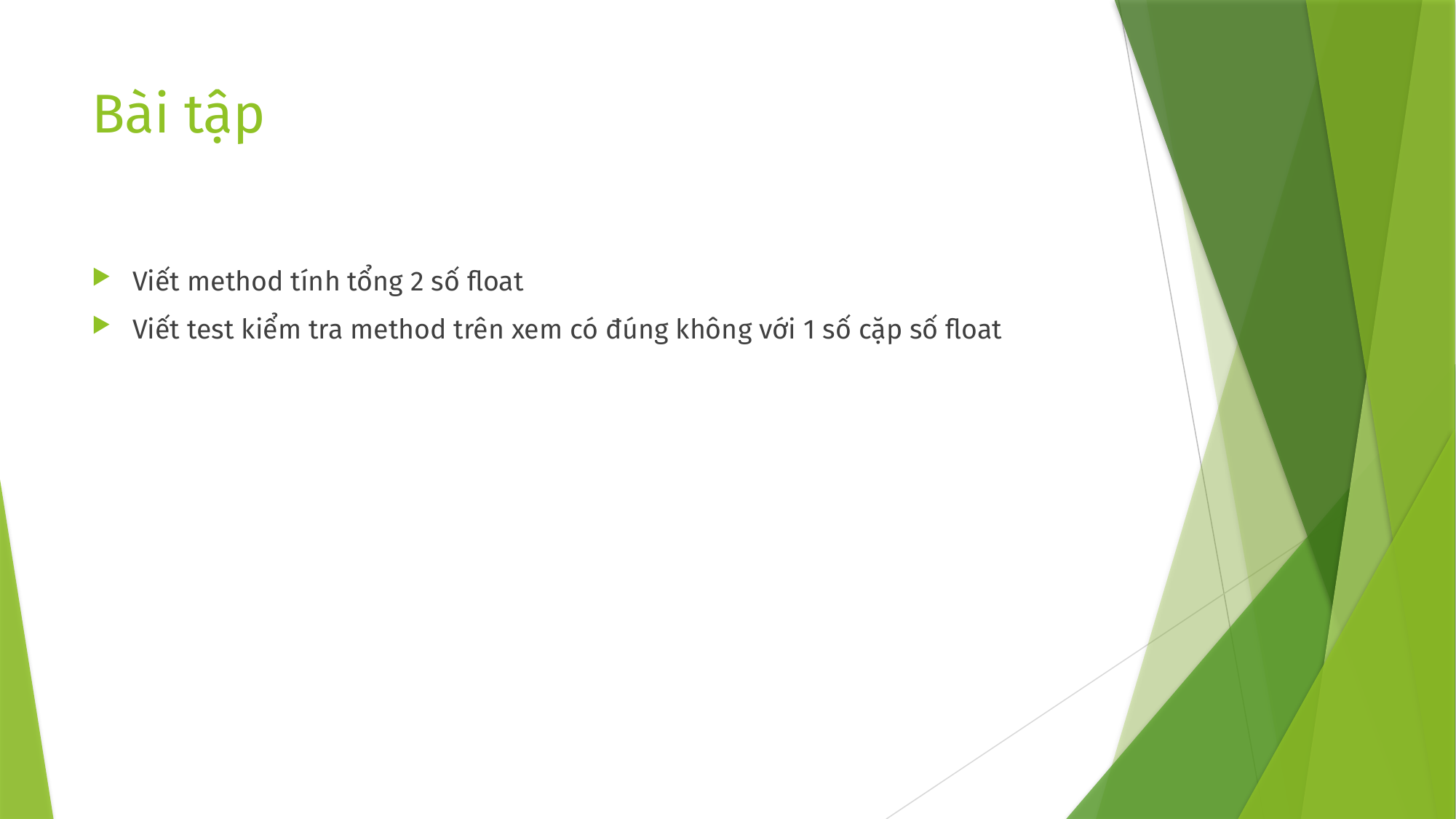

# Bài tập
Viết method tính tổng 2 số float
Viết test kiểm tra method trên xem có đúng không với 1 số cặp số float